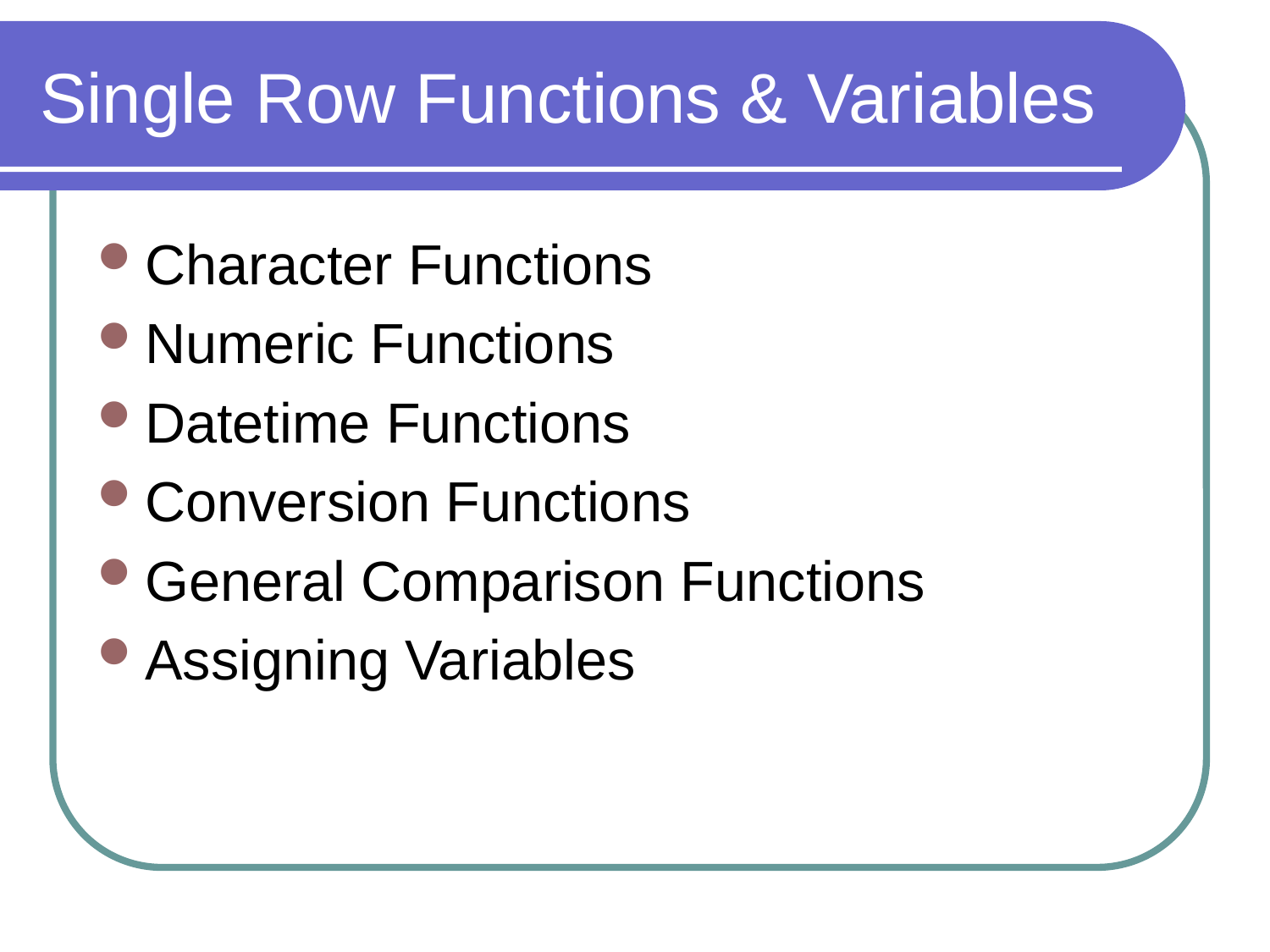

# Single Row Functions & Variables
Character Functions
Numeric Functions
Datetime Functions
Conversion Functions
General Comparison Functions
Assigning Variables